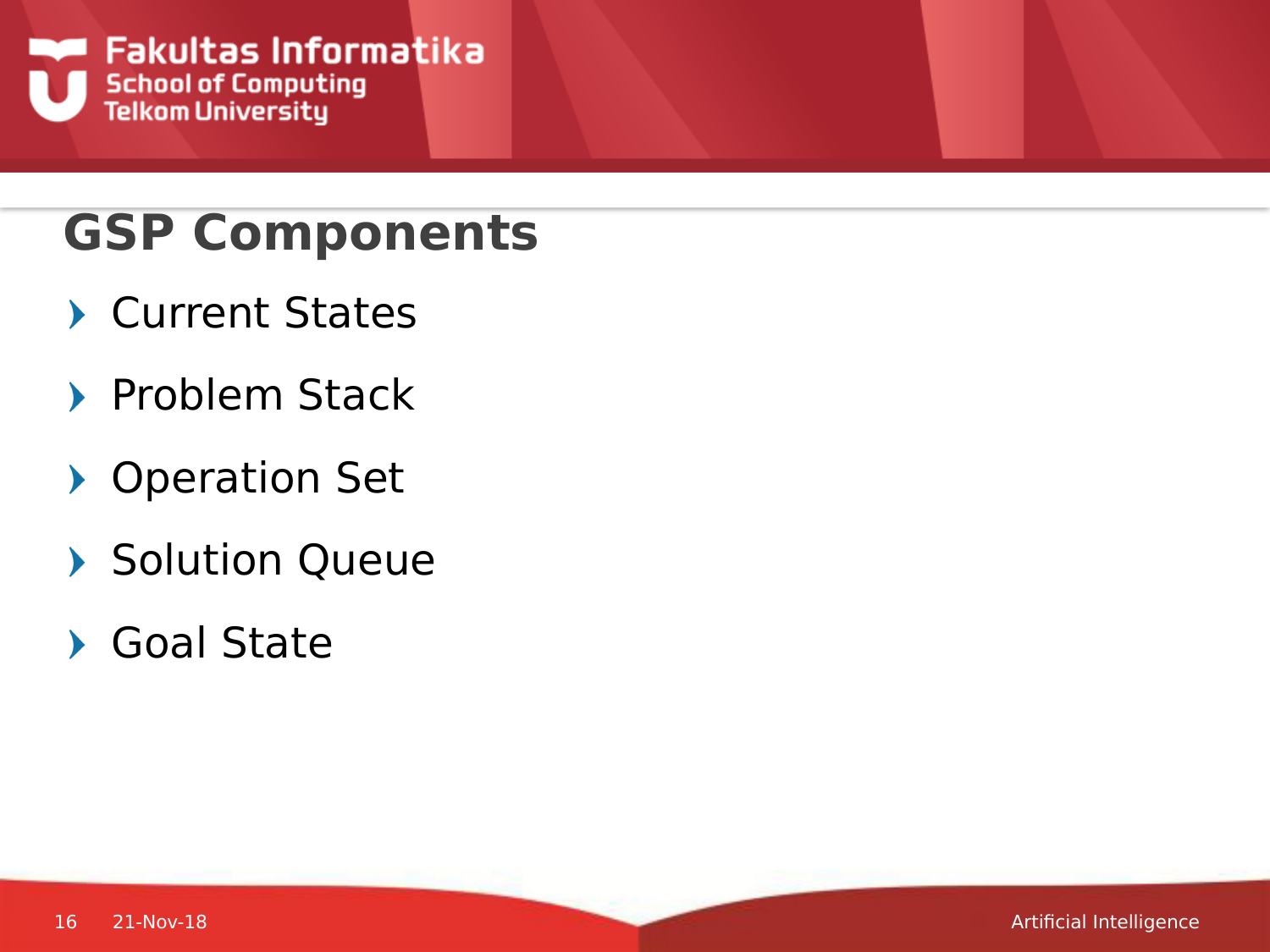

# GSP Components
Current States
Problem Stack
Operation Set
Solution Queue
Goal State

Artificial Intelligence
16
21-Nov-18